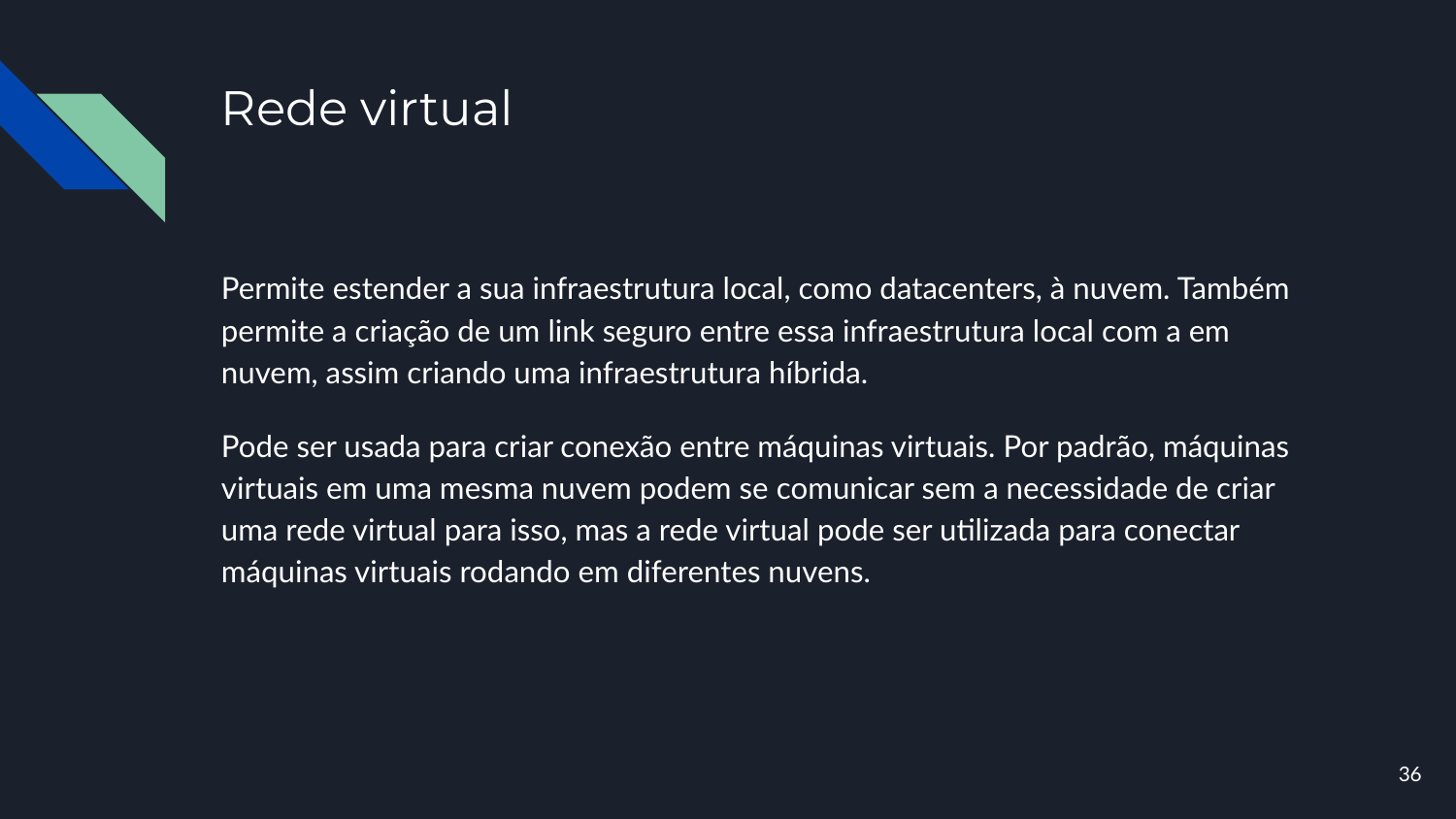

# Rede virtual
Permite estender a sua infraestrutura local, como datacenters, à nuvem. Também permite a criação de um link seguro entre essa infraestrutura local com a em nuvem, assim criando uma infraestrutura híbrida.
Pode ser usada para criar conexão entre máquinas virtuais. Por padrão, máquinas virtuais em uma mesma nuvem podem se comunicar sem a necessidade de criar uma rede virtual para isso, mas a rede virtual pode ser utilizada para conectar máquinas virtuais rodando em diferentes nuvens.
36